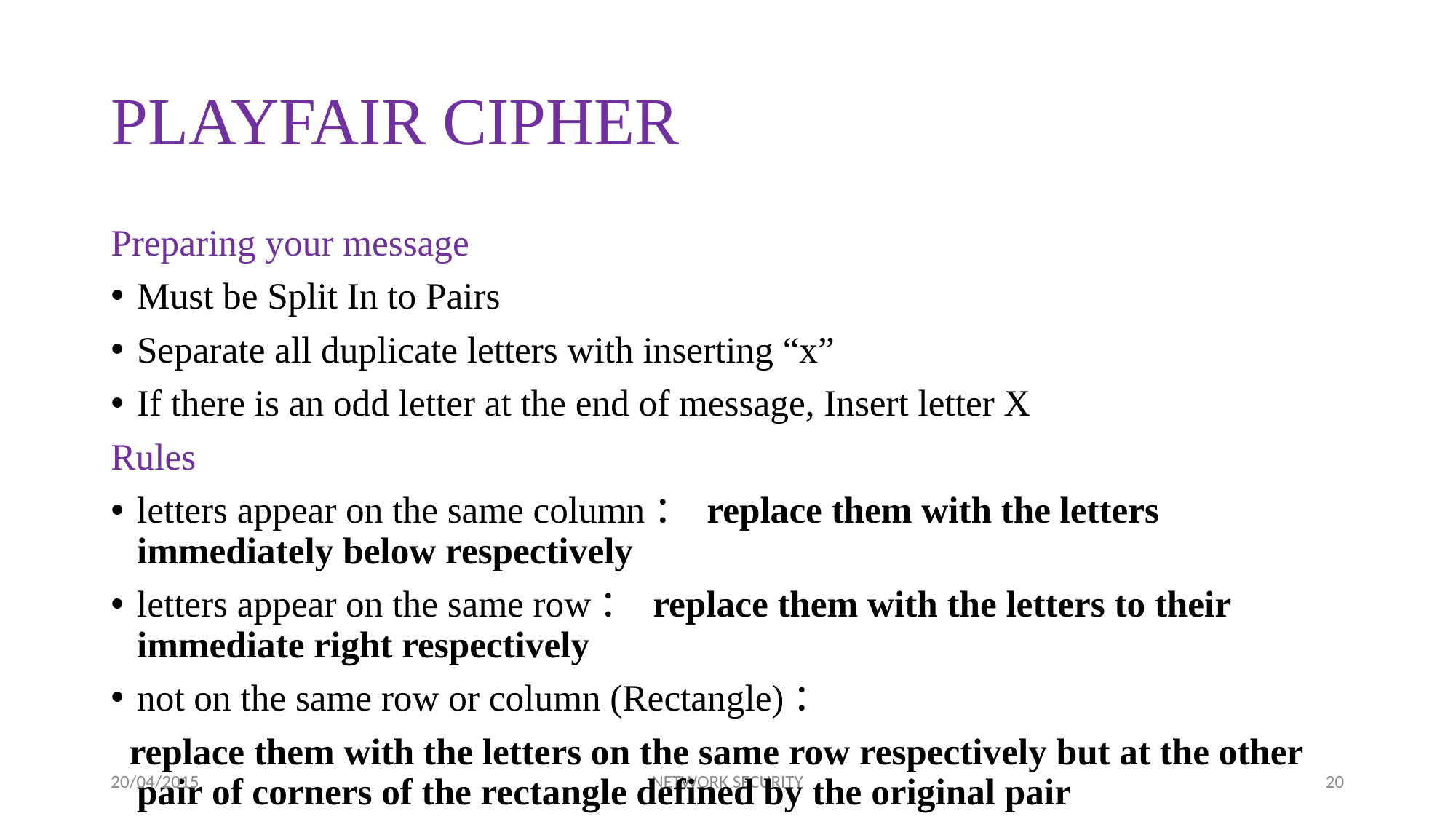

# PLAYFAIR CIPHER
Preparing your message
Must be Split In to Pairs
Separate all duplicate letters with inserting “x”
If there is an odd letter at the end of message, Insert letter X
Rules
letters appear on the same column： replace them with the letters immediately below respectively
letters appear on the same row： replace them with the letters to their immediate right respectively
not on the same row or column (Rectangle)：
  replace them with the letters on the same row respectively but at the other pair of corners of the rectangle defined by the original pair

20/04/2015
NETWORK SECURITY
20